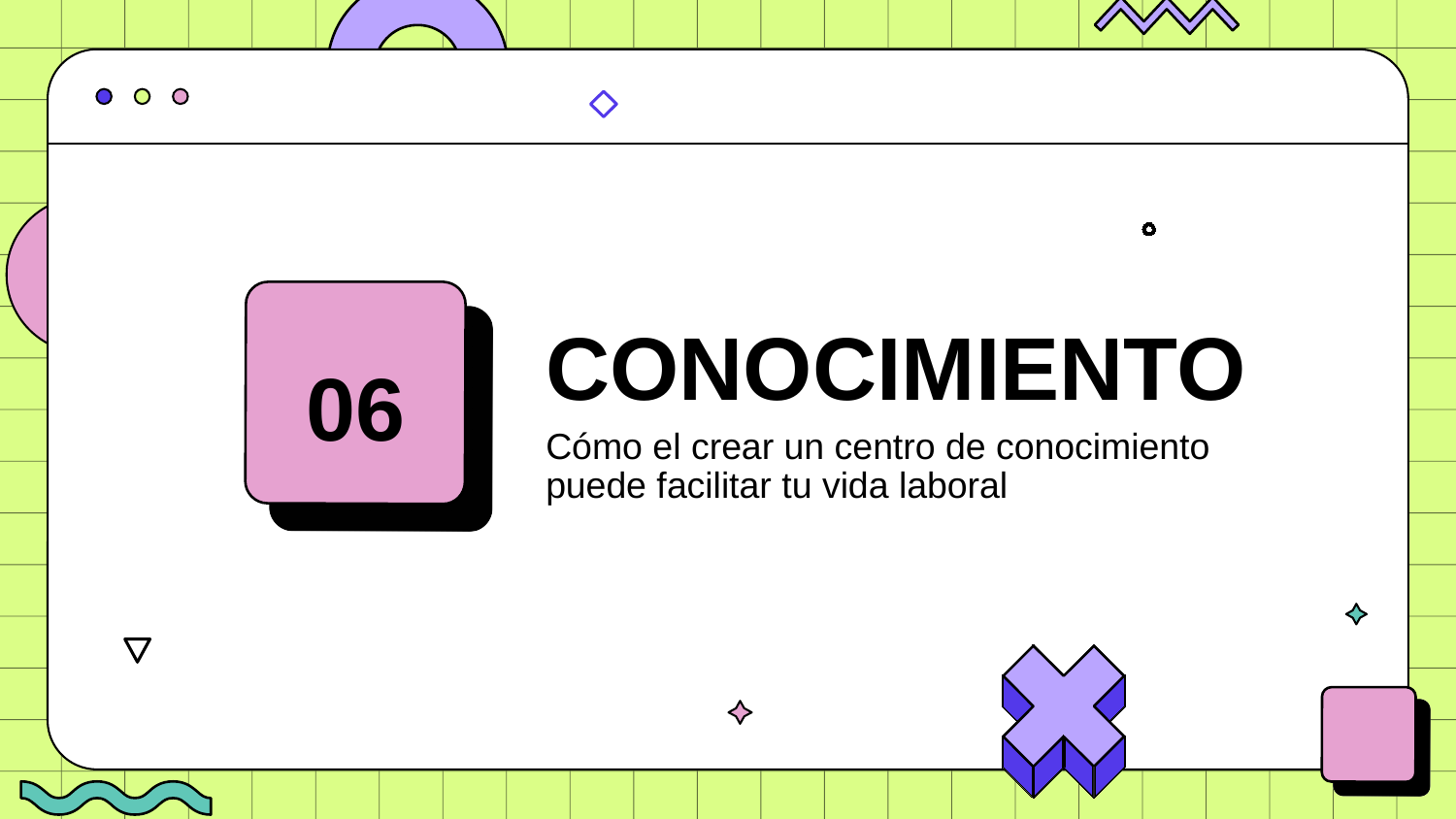

# CONOCIMIENTO

06
Cómo el crear un centro de conocimiento puede facilitar tu vida laboral